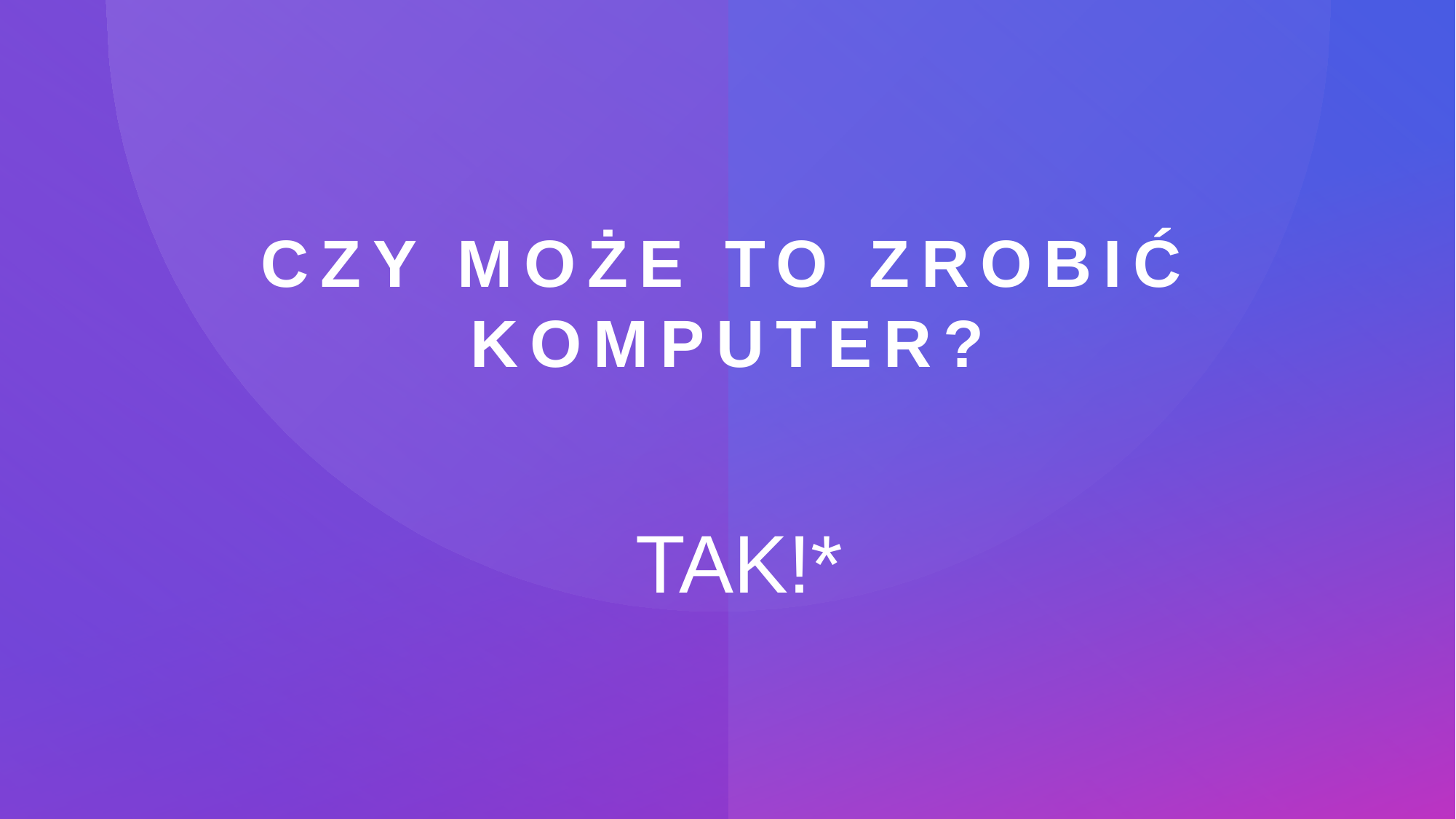

# CZY MOŻE TO ZROBIĆ KOMPUTER?
TAK!*